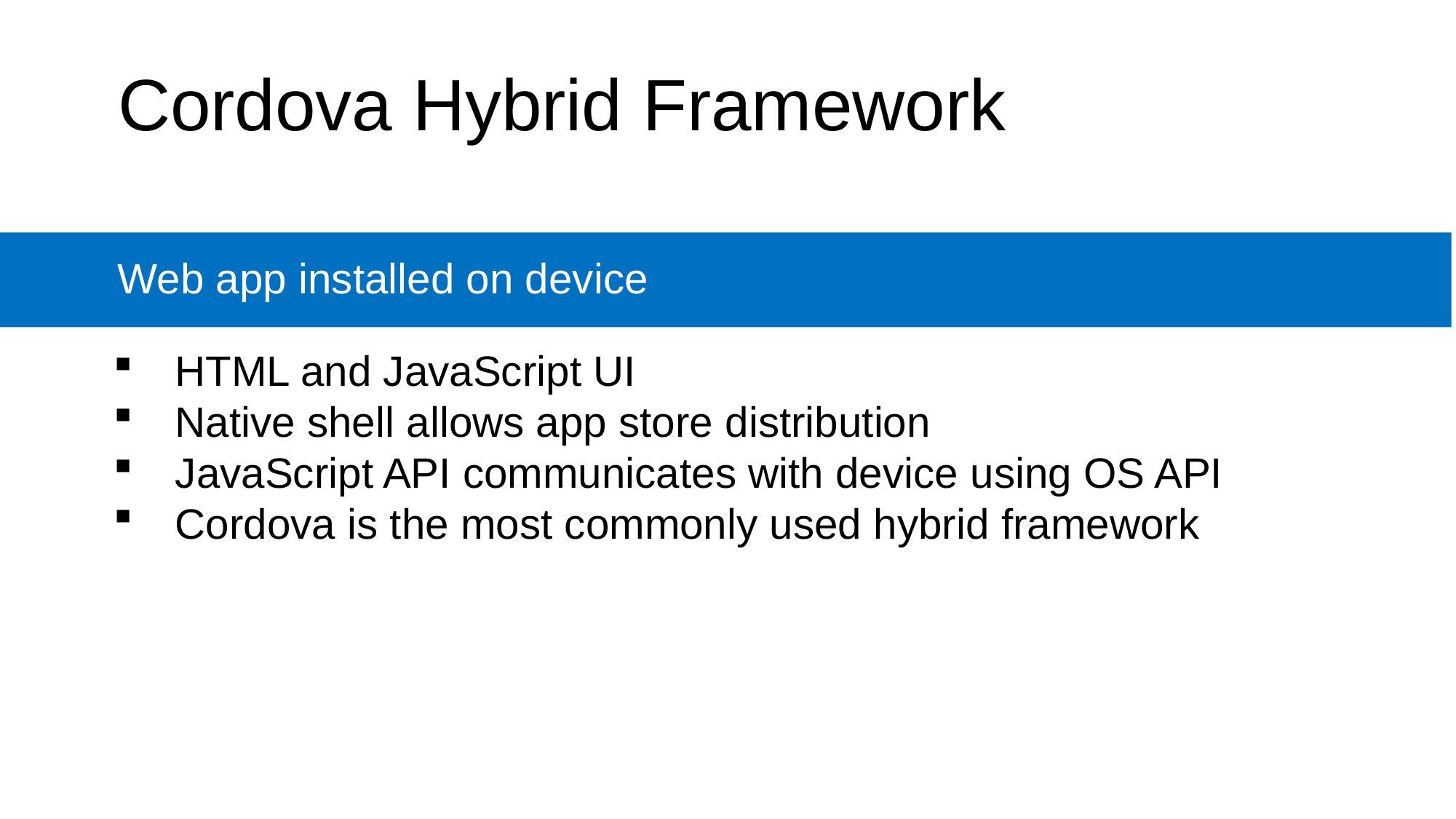

# Cordova Hybrid Framework

Web app installed on device
HTML and JavaScript UI
Native shell allows app store distribution
JavaScript API communicates with device using OS API
Cordova is the most commonly used hybrid framework